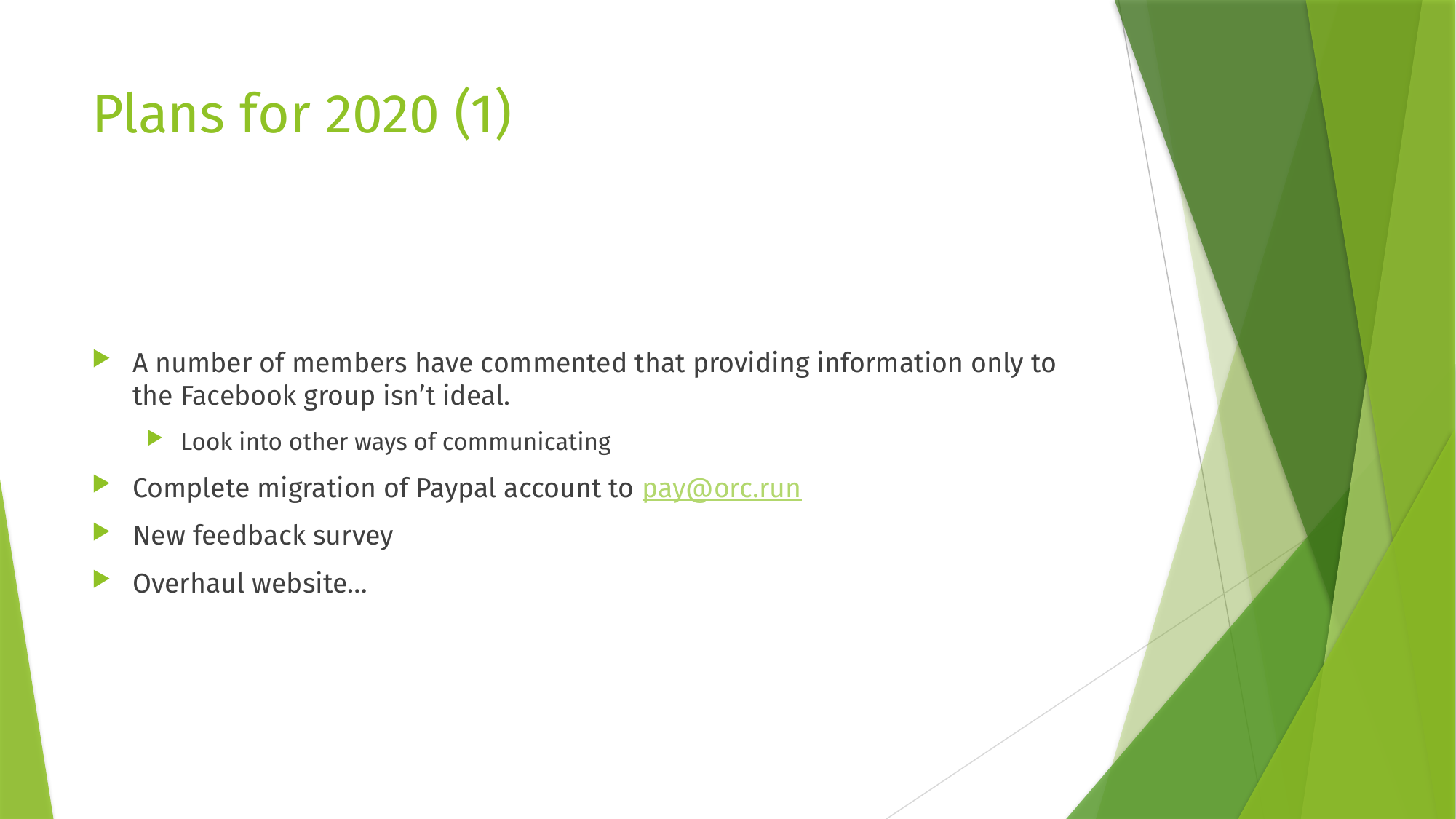

# Plans for 2020 (1)
A number of members have commented that providing information only to the Facebook group isn’t ideal.
Look into other ways of communicating
Complete migration of Paypal account to pay@orc.run
New feedback survey
Overhaul website…